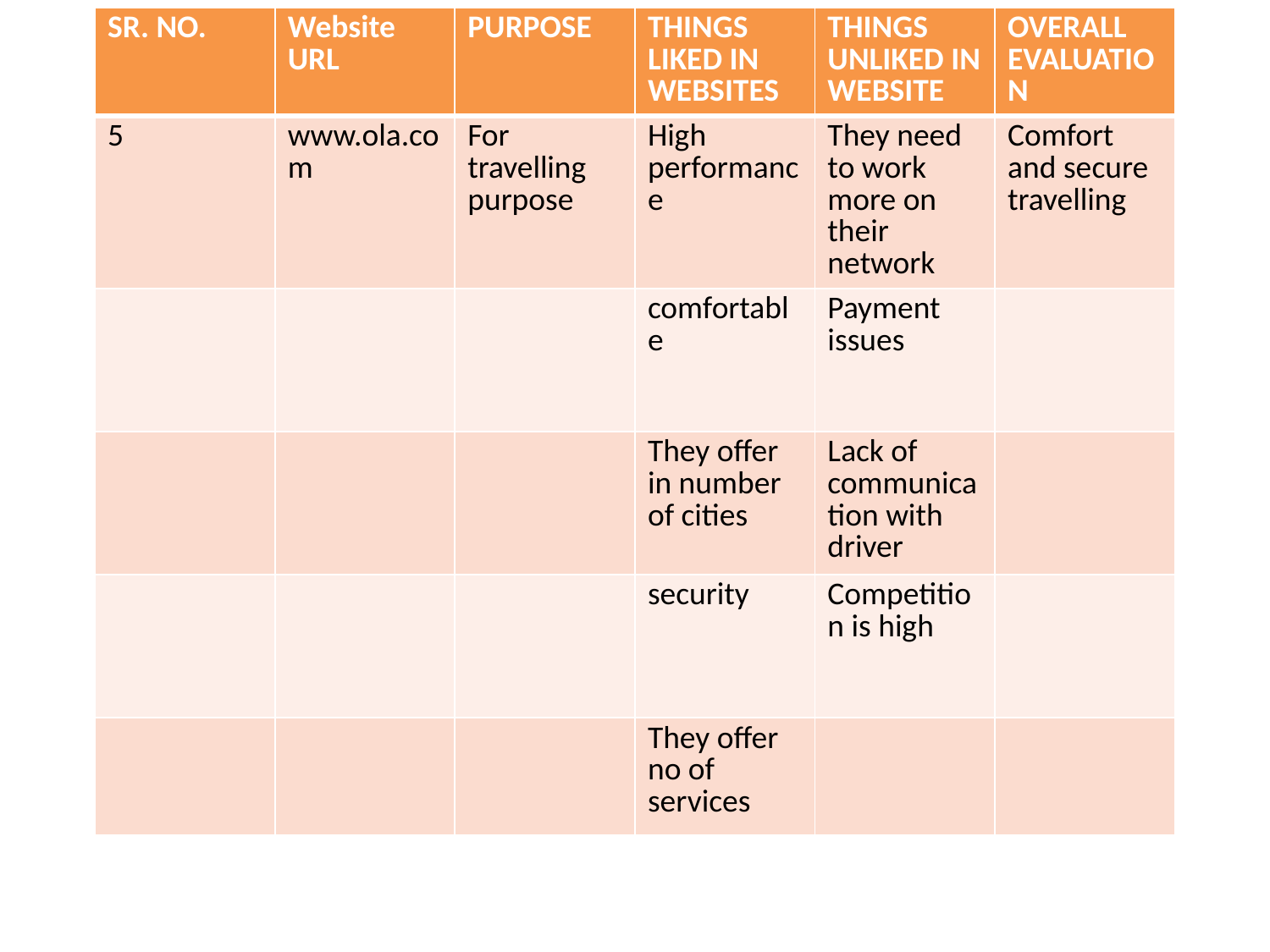

| SR. NO. | Website URL | PURPOSE | THINGS LIKED IN WEBSITES | THINGS UNLIKED IN WEBSITE | OVERALL EVALUATION |
| --- | --- | --- | --- | --- | --- |
| 5 | www.ola.com | For travelling purpose | High performance | They need to work more on their network | Comfort and secure travelling |
|  |  |  | comfortable | Payment issues |  |
|  |  |  | They offer in number of cities | Lack of communication with driver |  |
|  |  |  | security | Competition is high |  |
|  |  |  | They offer no of services |  |  |